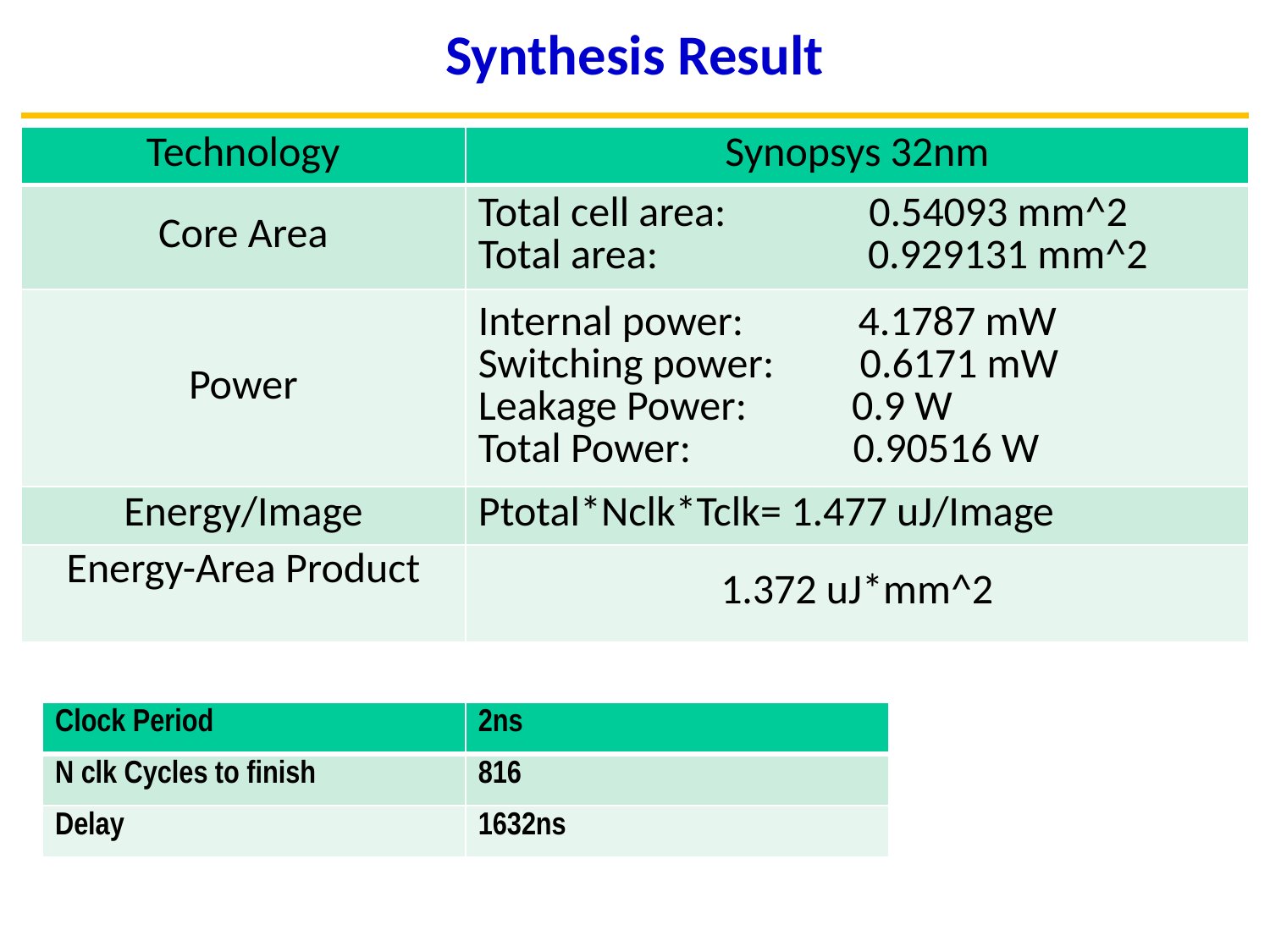

# Synthesis Result
| Technology | Synopsys 32nm |
| --- | --- |
| Core Area | Total cell area: 0.54093 mm^2 Total area: 0.929131 mm^2 |
| Power | Internal power: 4.1787 mW Switching power: 0.6171 mW Leakage Power: 0.9 W Total Power: 0.90516 W |
| Energy/Image | Ptotal\*Nclk\*Tclk= 1.477 uJ/Image |
| Energy-Area Product | 1.372 uJ\*mm^2 |
| Clock Period | 2ns |
| --- | --- |
| N clk Cycles to finish | 816 |
| Delay | 1632ns |